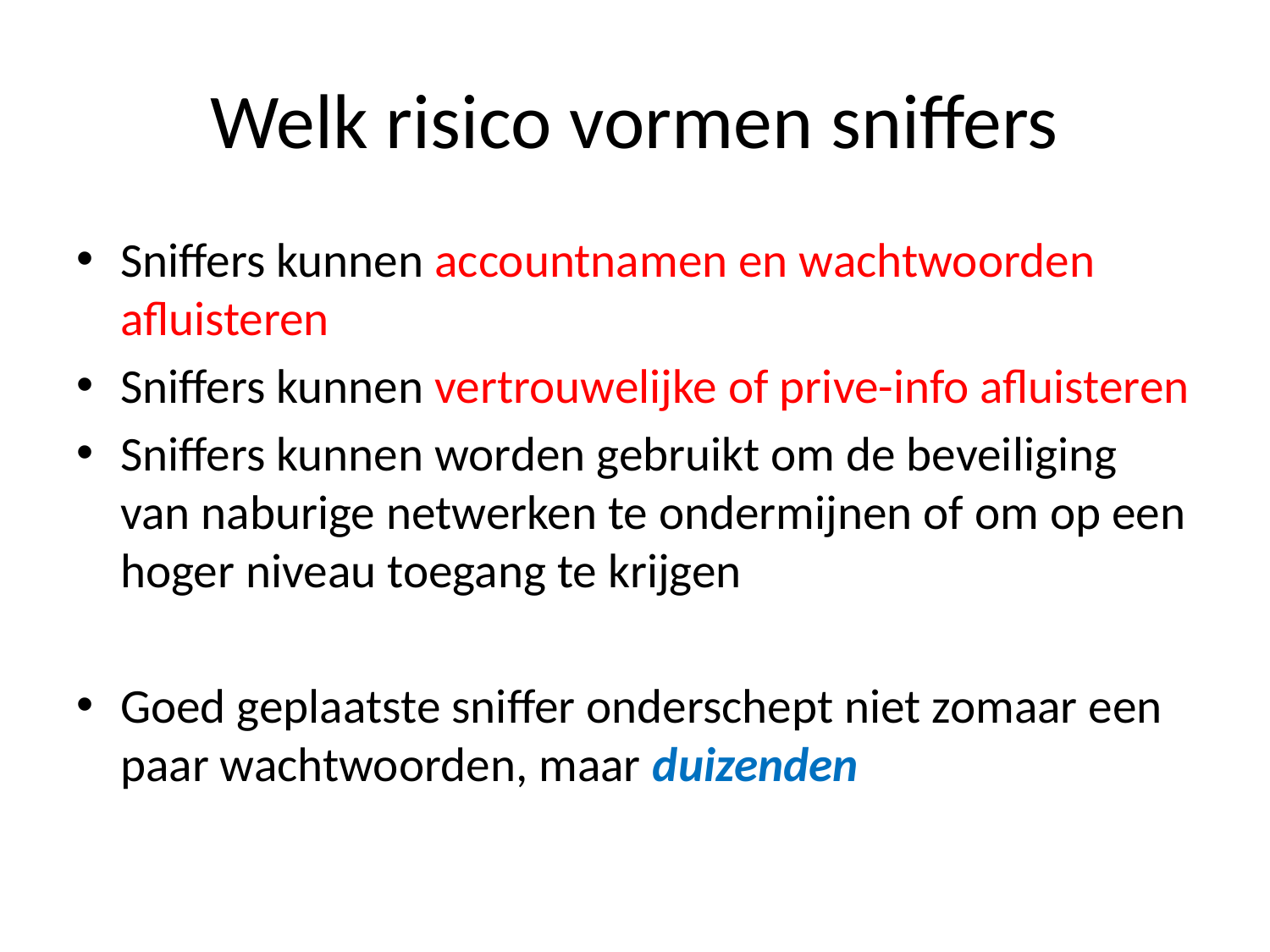

# Welk risico vormen sniffers
Sniffers kunnen accountnamen en wachtwoorden afluisteren
Sniffers kunnen vertrouwelijke of prive-info afluisteren
Sniffers kunnen worden gebruikt om de beveiliging van naburige netwerken te ondermijnen of om op een hoger niveau toegang te krijgen

Goed geplaatste sniffer onderschept niet zomaar een paar wachtwoorden, maar duizenden